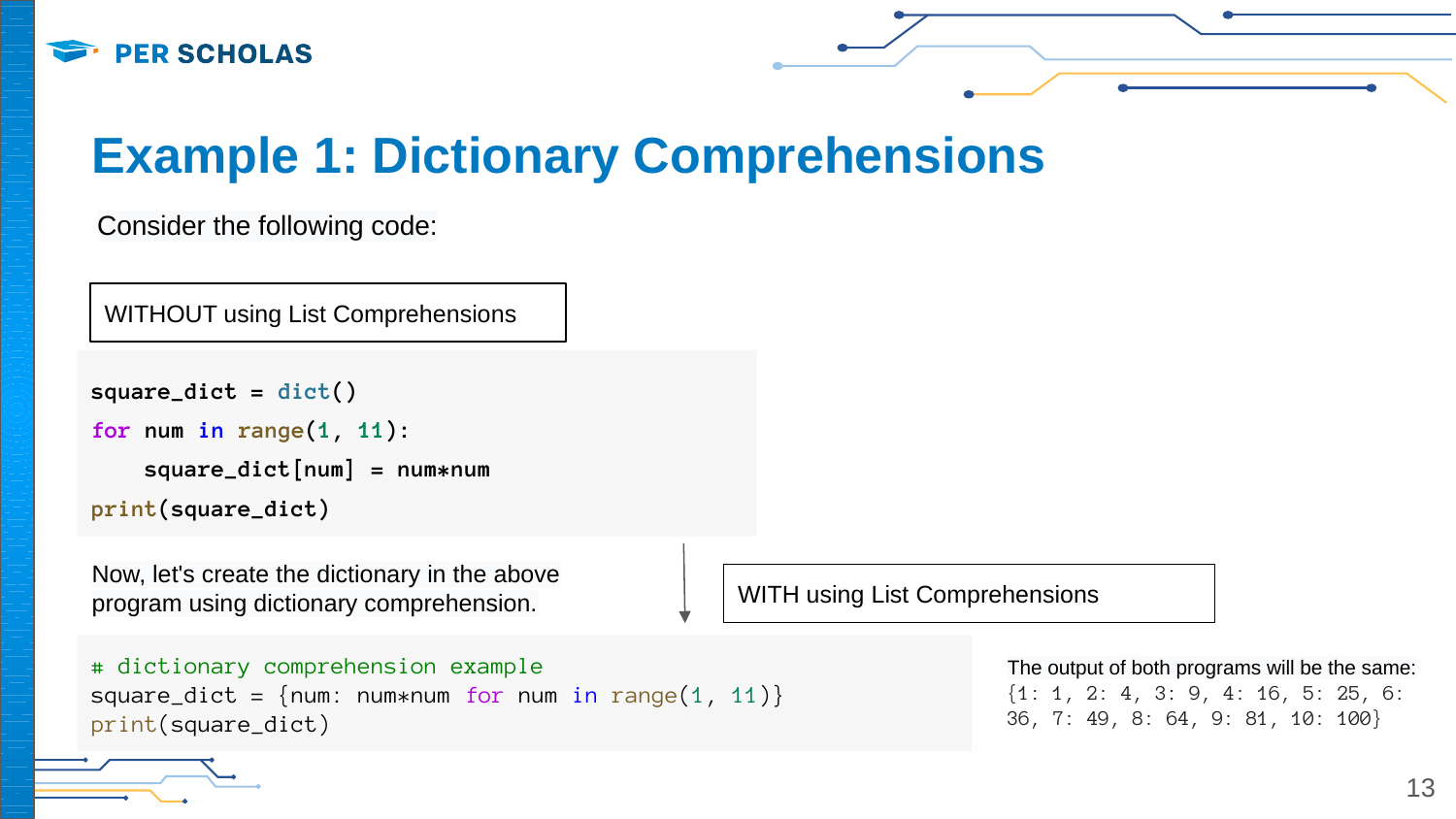

# Example 1: Dictionary Comprehensions
Consider the following code:
WITHOUT using List Comprehensions
square_dict = dict()
for num in range(1, 11):
    square_dict[num] = num*num
print(square_dict)
Now, let's create the dictionary in the above program using dictionary comprehension.
WITH using List Comprehensions
# dictionary comprehension example
square_dict = {num: num*num for num in range(1, 11)}
print(square_dict)
The output of both programs will be the same: {1: 1, 2: 4, 3: 9, 4: 16, 5: 25, 6: 36, 7: 49, 8: 64, 9: 81, 10: 100}
13